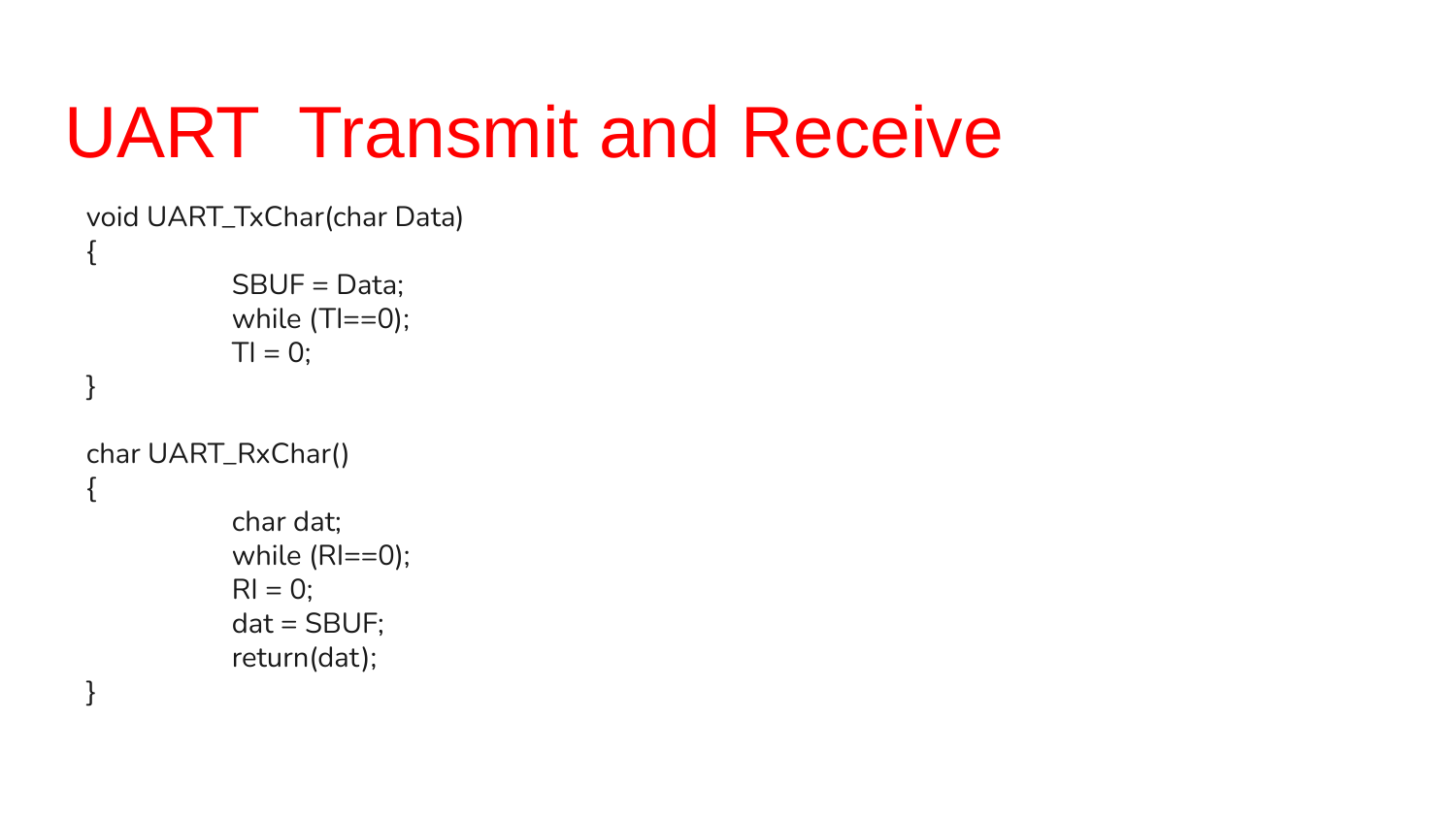

# UART  Transmit and Receive
void UART_TxChar(char Data)
{
	SBUF = Data;
	while (TI==0);
	TI = 0;
}

char UART_RxChar()
{
	char dat;
	while (RI==0);
	RI = 0;
	dat = SBUF;
	return(dat);
}